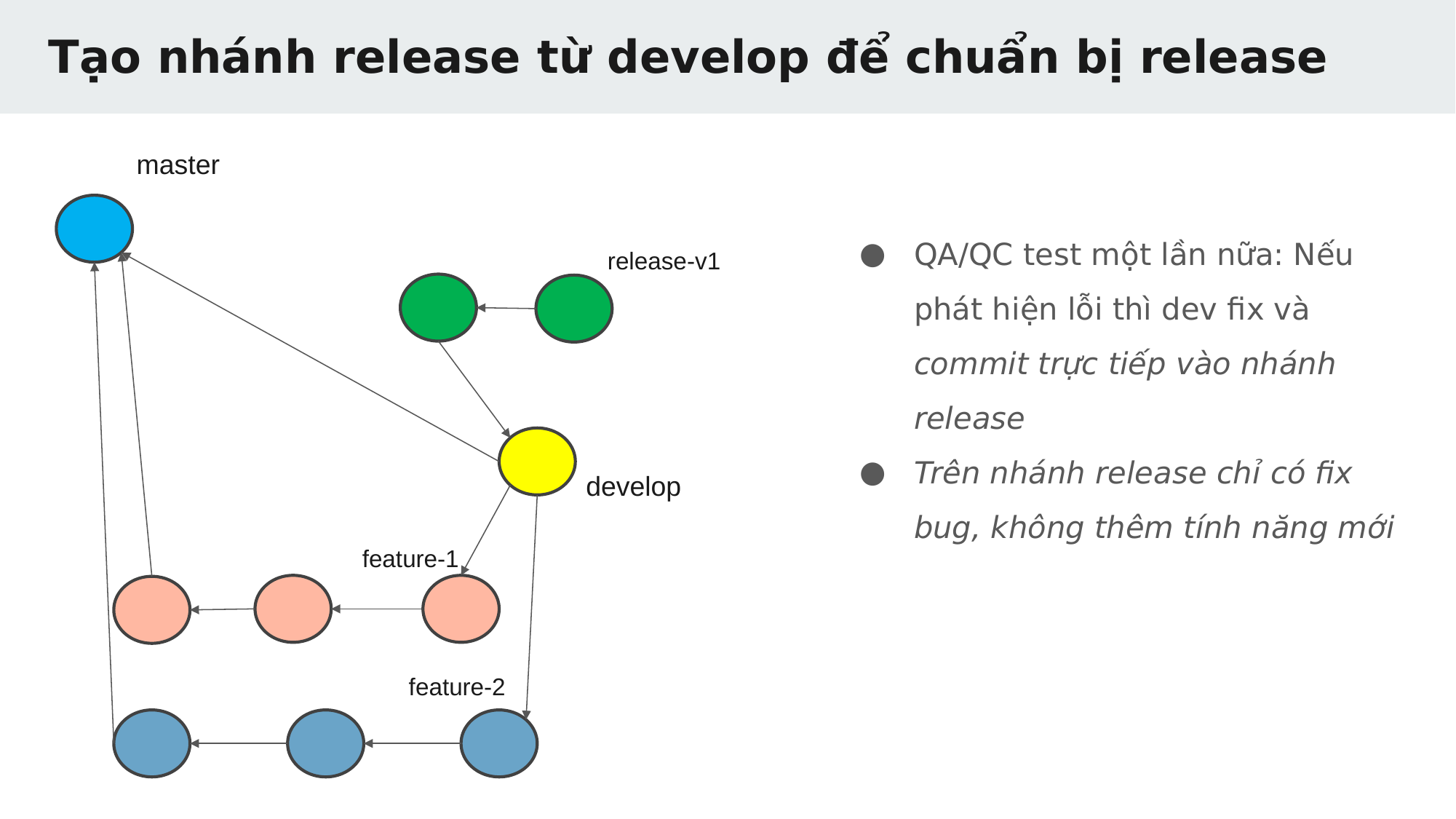

# Tạo nhánh release từ develop để chuẩn bị release
master

QA/QC test một lần nữa: Nếu phát hiện lỗi thì dev fix và commit trực tiếp vào nhánh release
Trên nhánh release chỉ có fix bug, không thêm tính năng mới
release-v1

develop
feature-1

feature-2